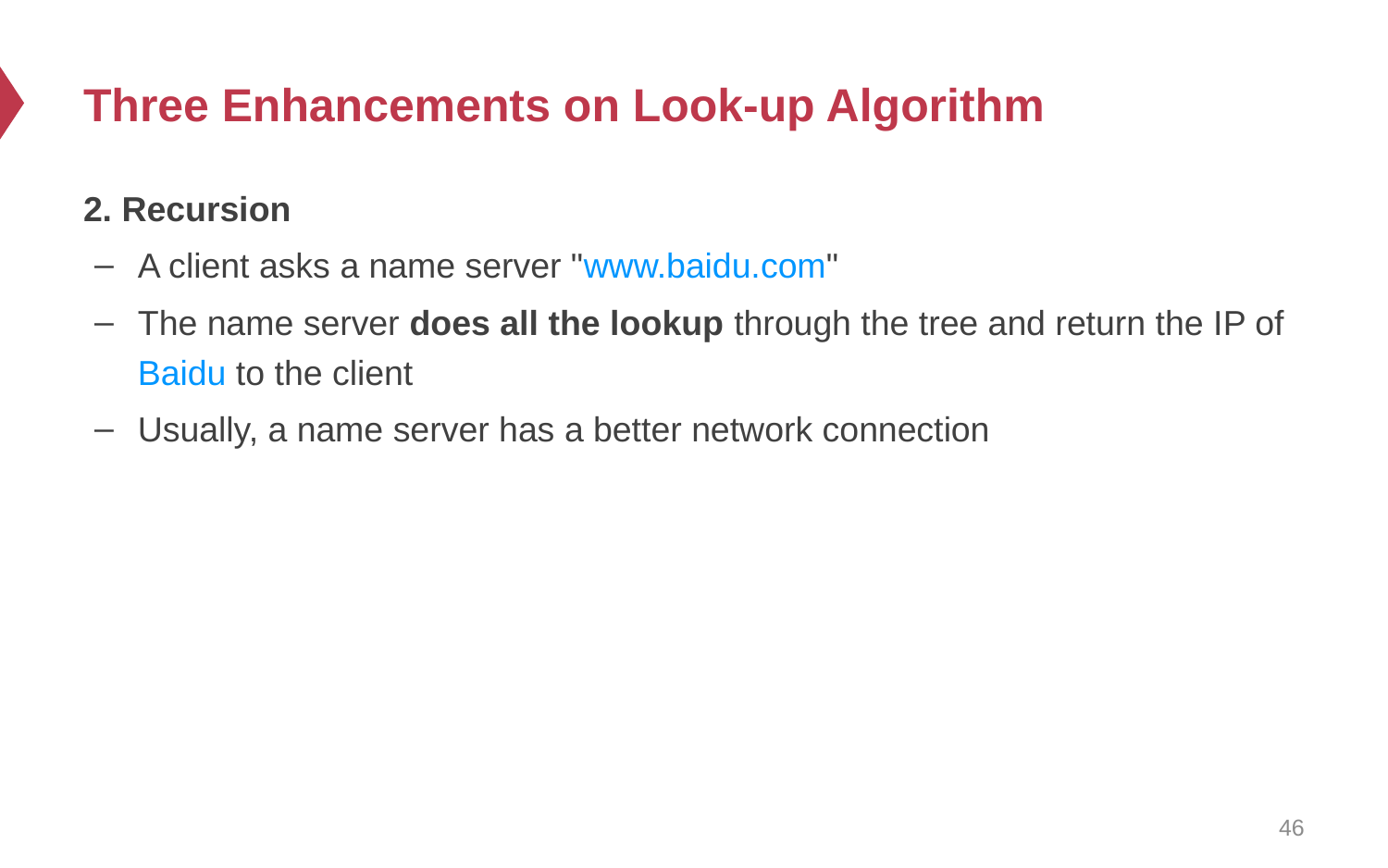

# Three Enhancements on Look-up Algorithm
2. Recursion
A client asks a name server "www.baidu.com"
The name server does all the lookup through the tree and return the IP of Baidu to the client
Usually, a name server has a better network connection
46